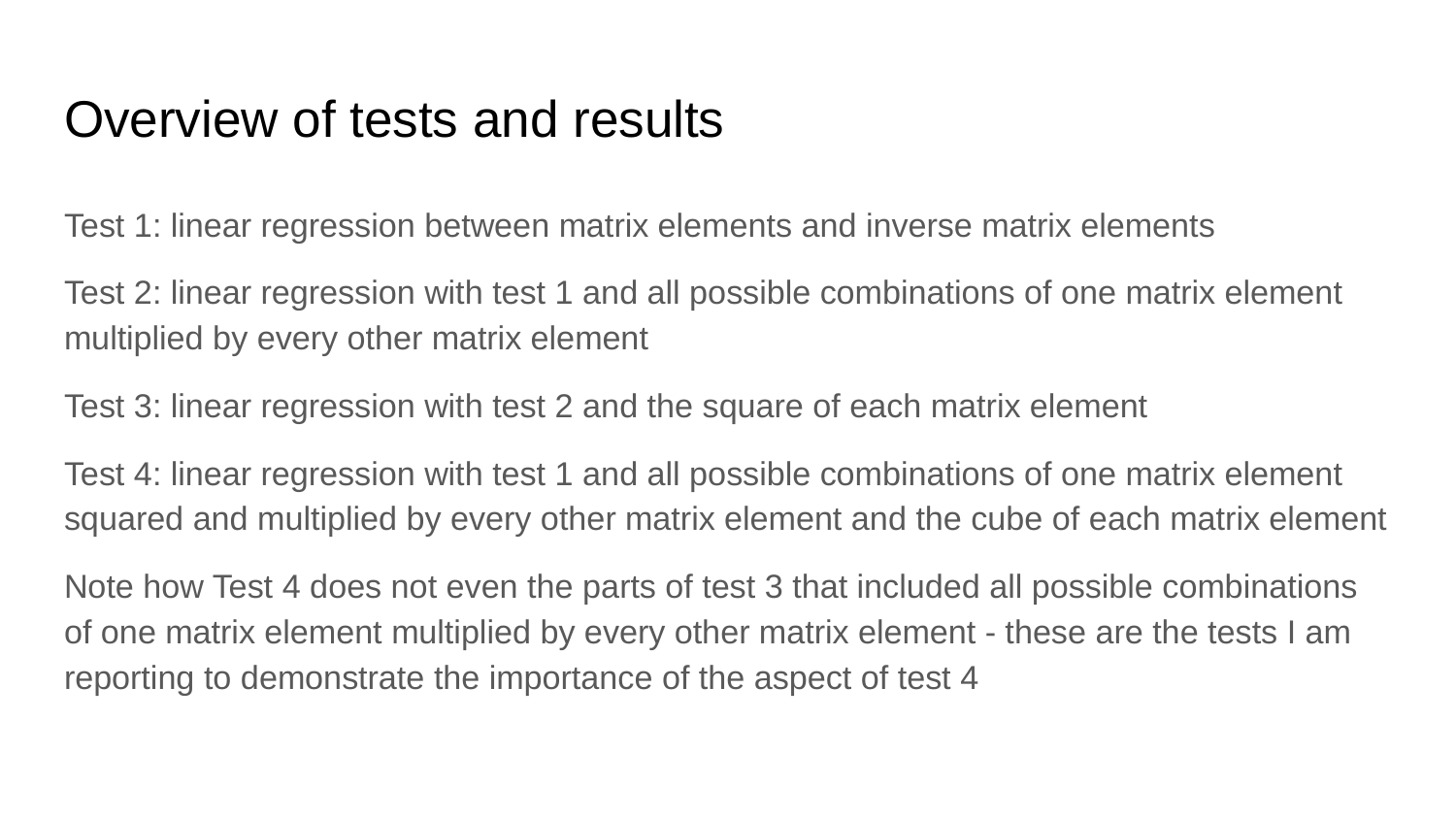

# Overview of tests and results
Test 1: linear regression between matrix elements and inverse matrix elements
Test 2: linear regression with test 1 and all possible combinations of one matrix element multiplied by every other matrix element
Test 3: linear regression with test 2 and the square of each matrix element
Test 4: linear regression with test 1 and all possible combinations of one matrix element squared and multiplied by every other matrix element and the cube of each matrix element
Note how Test 4 does not even the parts of test 3 that included all possible combinations of one matrix element multiplied by every other matrix element - these are the tests I am reporting to demonstrate the importance of the aspect of test 4